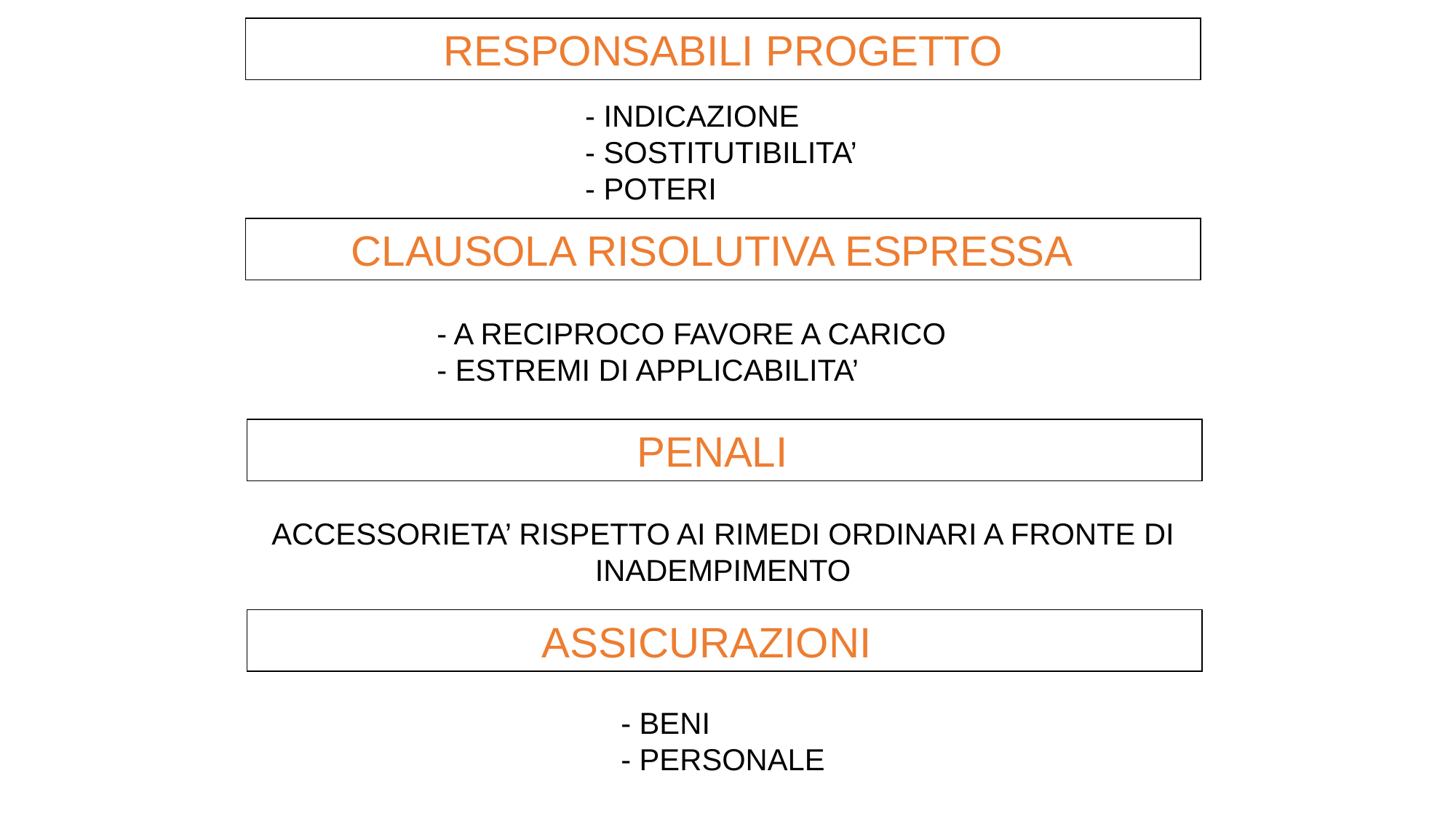

RESPONSABILI PROGETTO
- INDICAZIONE
- SOSTITUTIBILITA’
- POTERI
CLAUSOLA RISOLUTIVA ESPRESSA
- A RECIPROCO FAVORE A CARICO
- ESTREMI DI APPLICABILITA’
PENALI
ACCESSORIETA’ RISPETTO AI RIMEDI ORDINARI A FRONTE DI INADEMPIMENTO
ASSICURAZIONI
- BENI
- PERSONALE